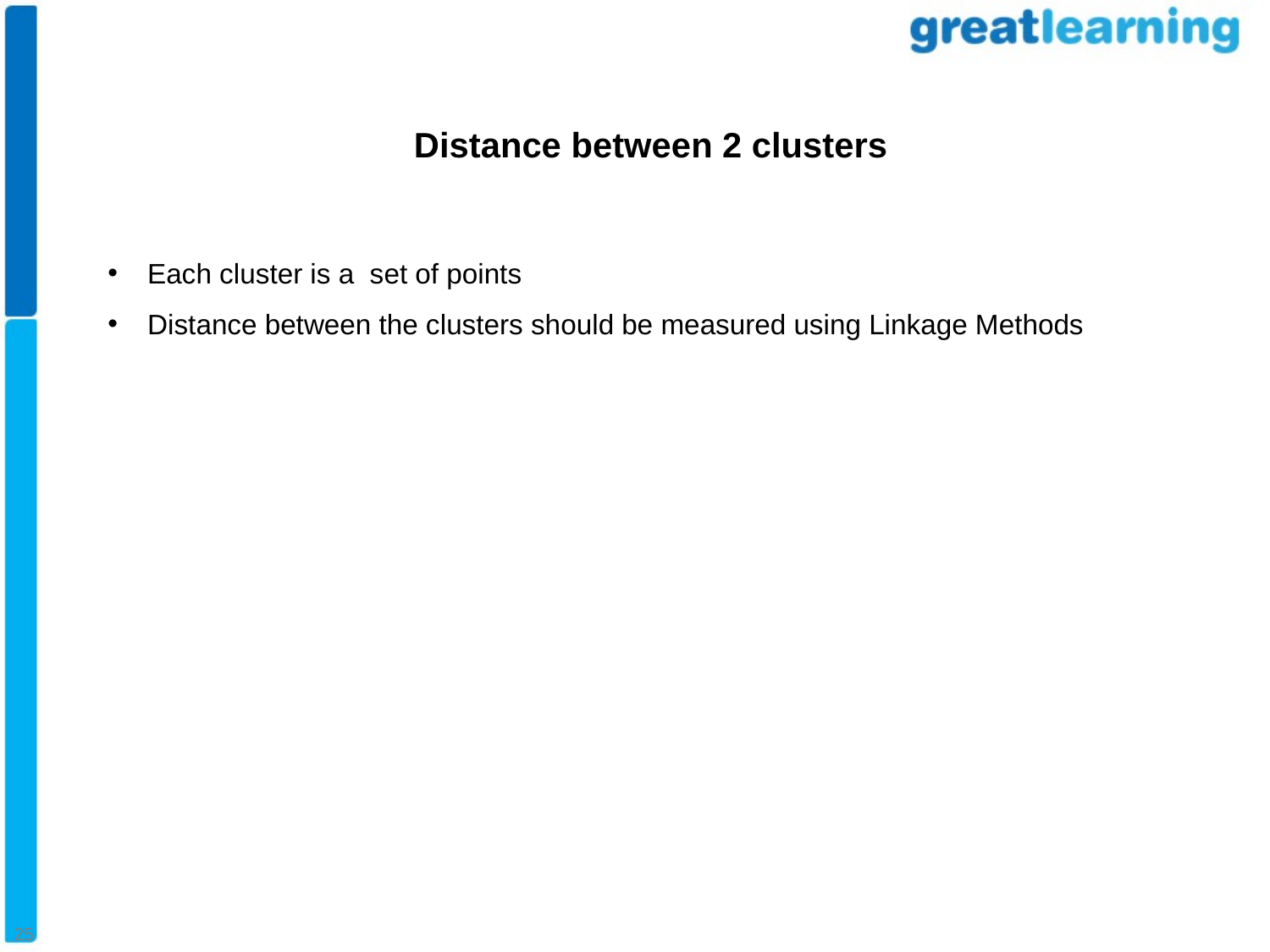

#
Distance between 2 clusters

Each cluster is a  set of points
Distance between the clusters should be measured using Linkage Methods